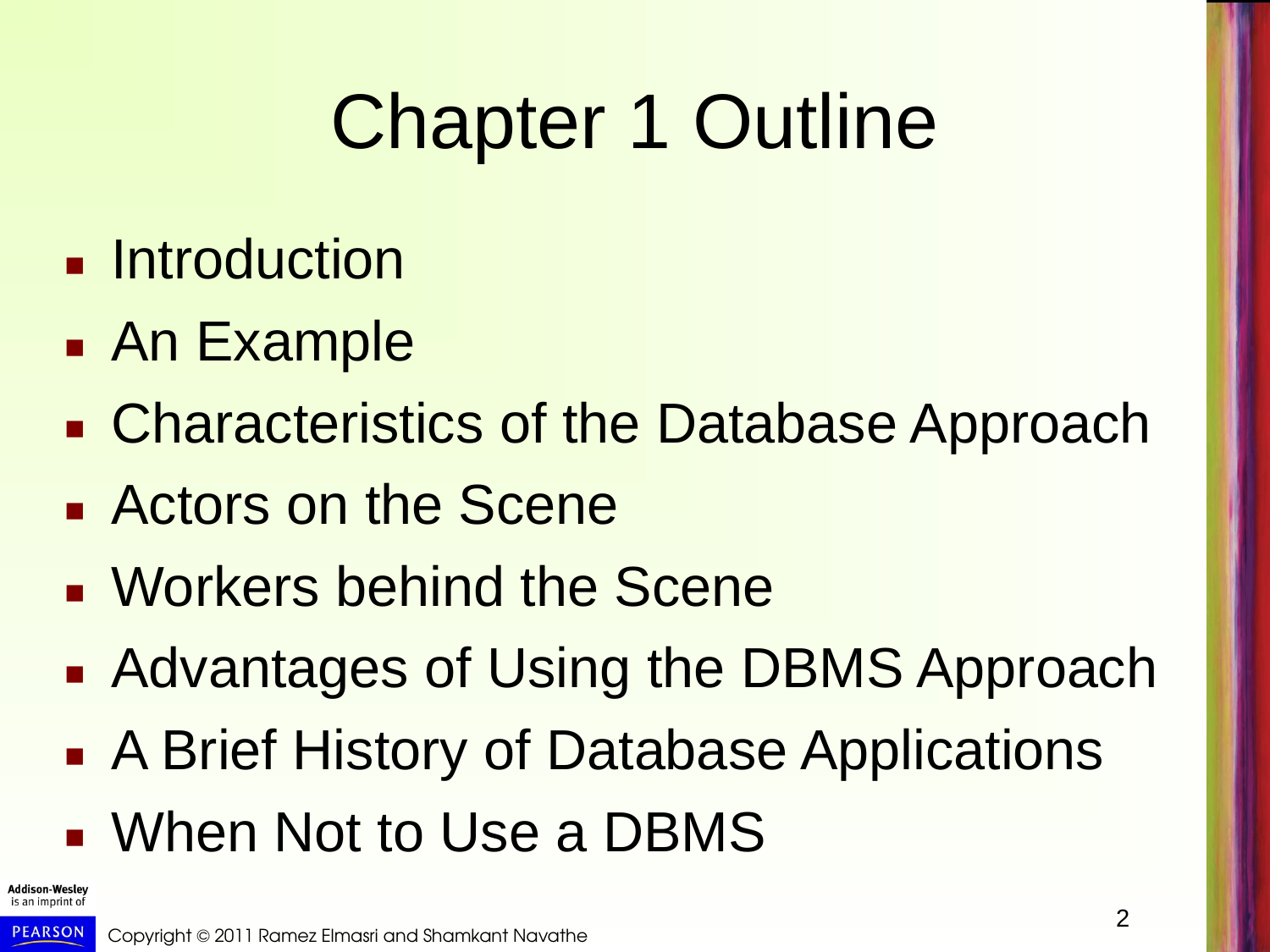

# Chapter 1 Outline
Introduction
An Example
Characteristics of the Database Approach
Actors on the Scene
Workers behind the Scene
Advantages of Using the DBMS Approach
A Brief History of Database Applications
When Not to Use a DBMS